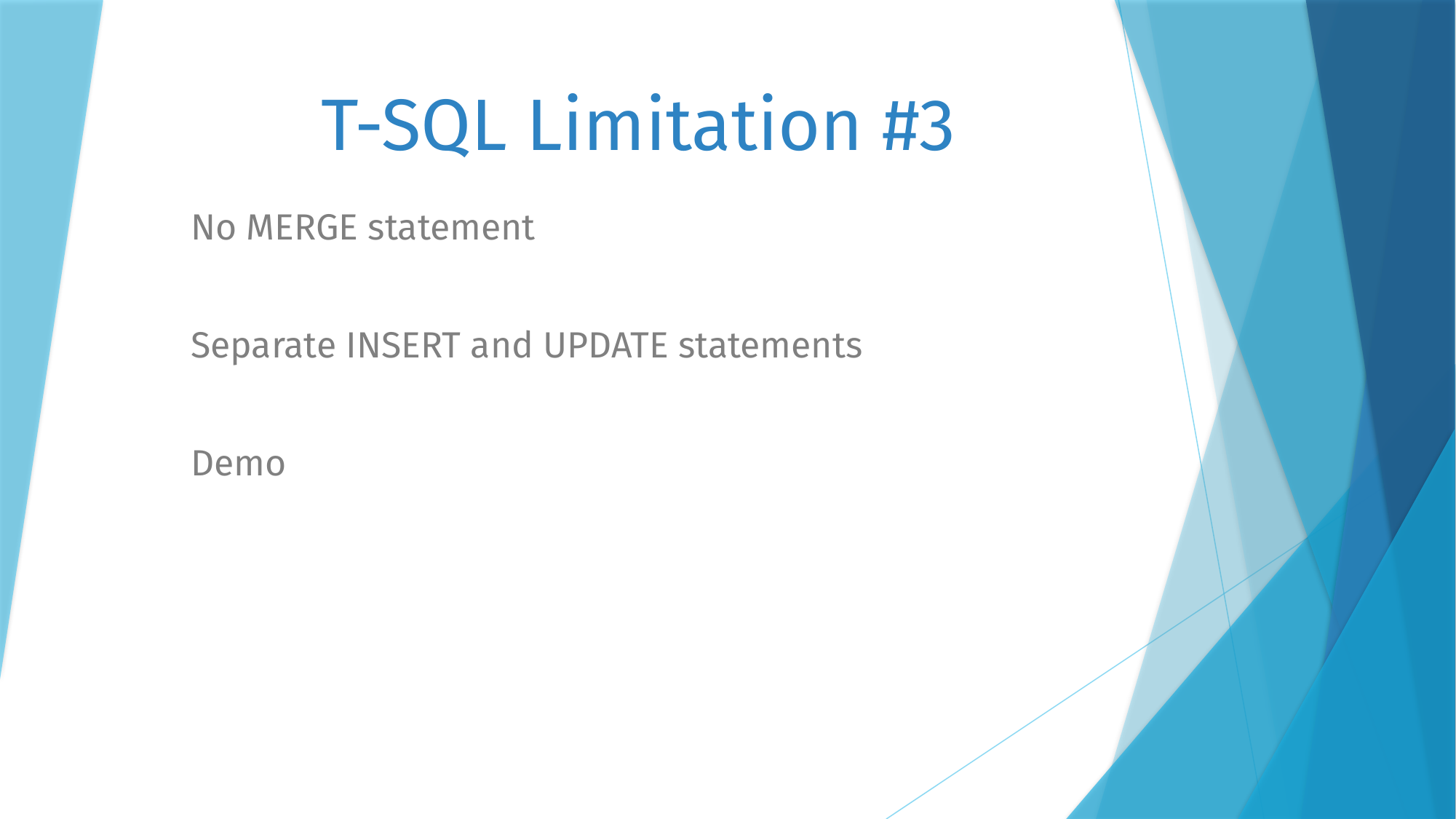

# T-SQL Limitation #3
No MERGE statement

Separate INSERT and UPDATE statements

Demo